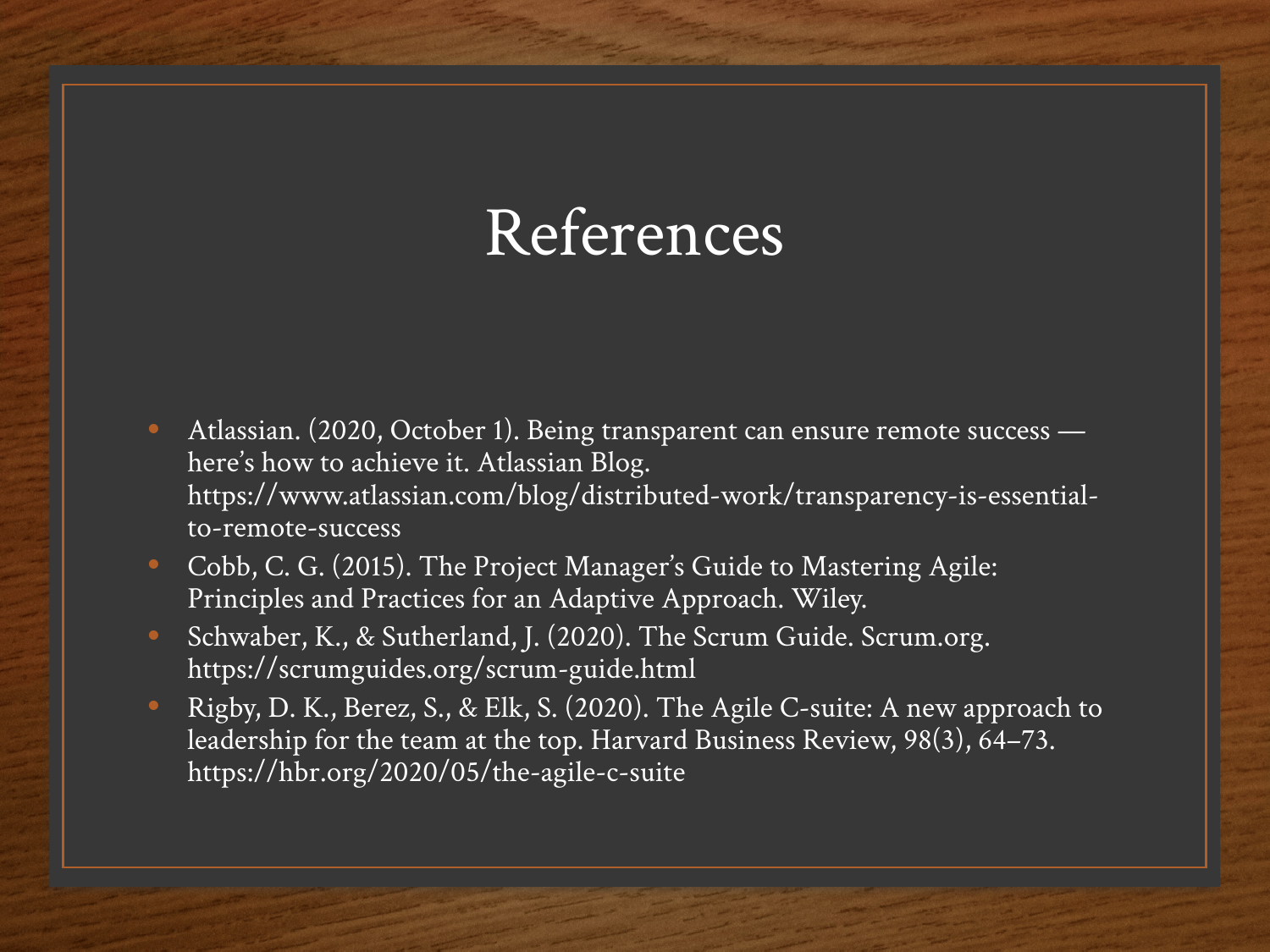

# References

Atlassian. (2020, October 1). Being transparent can ensure remote success — here’s how to achieve it. Atlassian Blog. https://www.atlassian.com/blog/distributed-work/transparency-is-essential-to-remote-success
Cobb, C. G. (2015). The Project Manager’s Guide to Mastering Agile: Principles and Practices for an Adaptive Approach. Wiley.
Schwaber, K., & Sutherland, J. (2020). The Scrum Guide. Scrum.org. https://scrumguides.org/scrum-guide.html
Rigby, D. K., Berez, S., & Elk, S. (2020). The Agile C-suite: A new approach to leadership for the team at the top. Harvard Business Review, 98(3), 64–73. https://hbr.org/2020/05/the-agile-c-suite